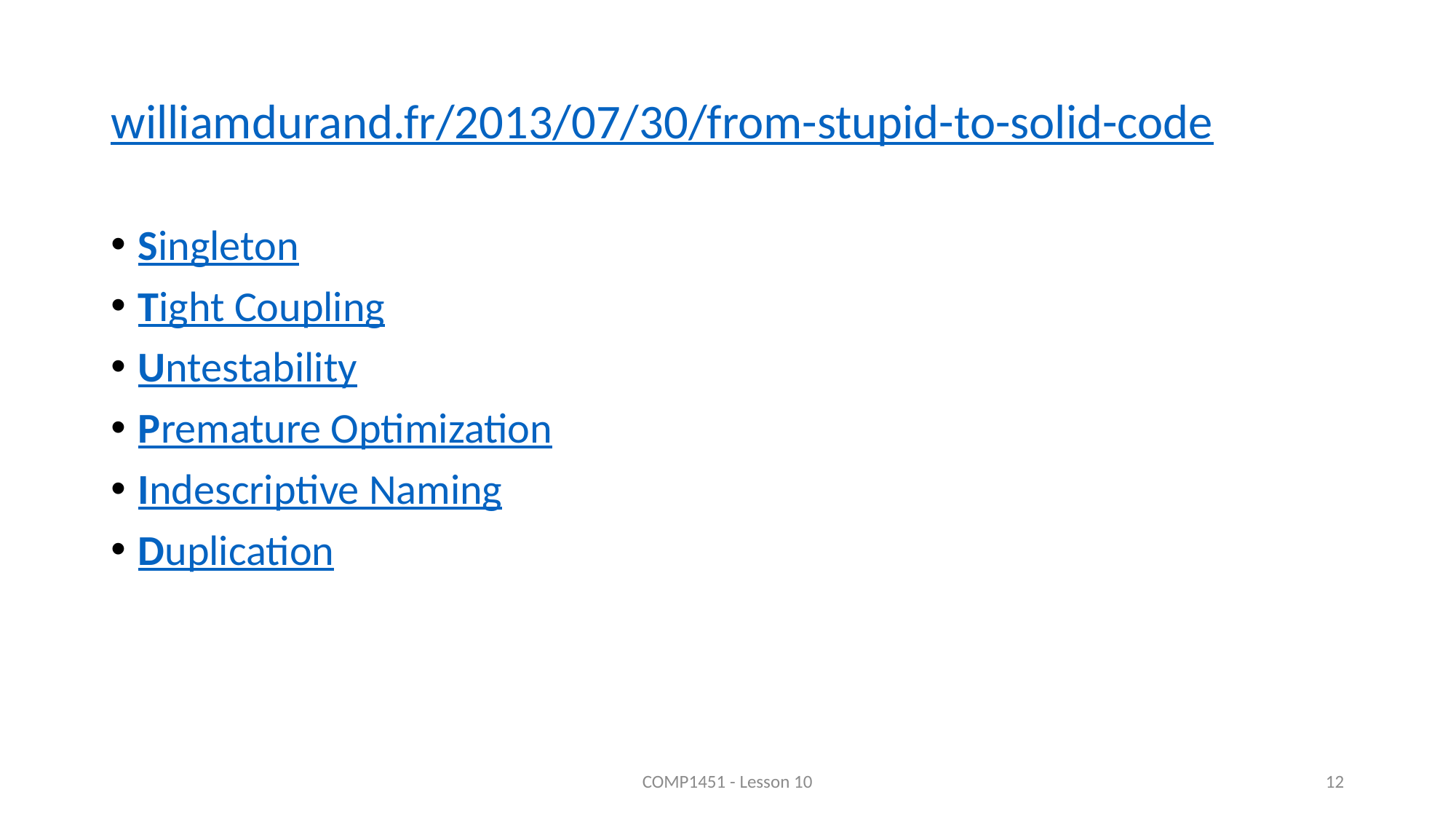

# williamdurand.fr/2013/07/30/from-stupid-to-solid-code
Singleton
Tight Coupling
Untestability
Premature Optimization
Indescriptive Naming
Duplication

COMP1451 - Lesson 10
12